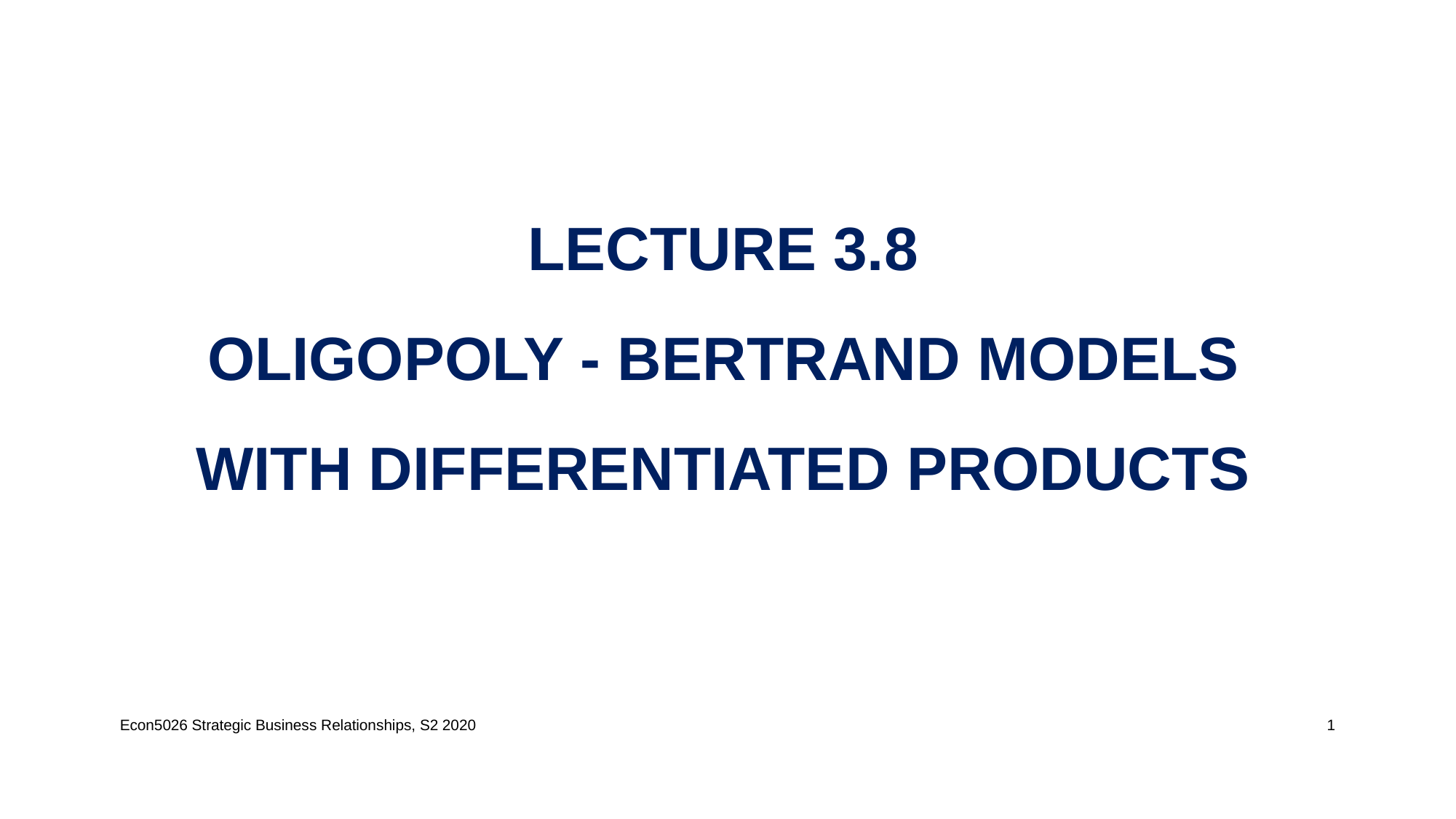

# Lecture 3.8 Oligopoly - Bertrand models with differentiated products
Econ5026 Strategic Business Relationships, S2 2020
1